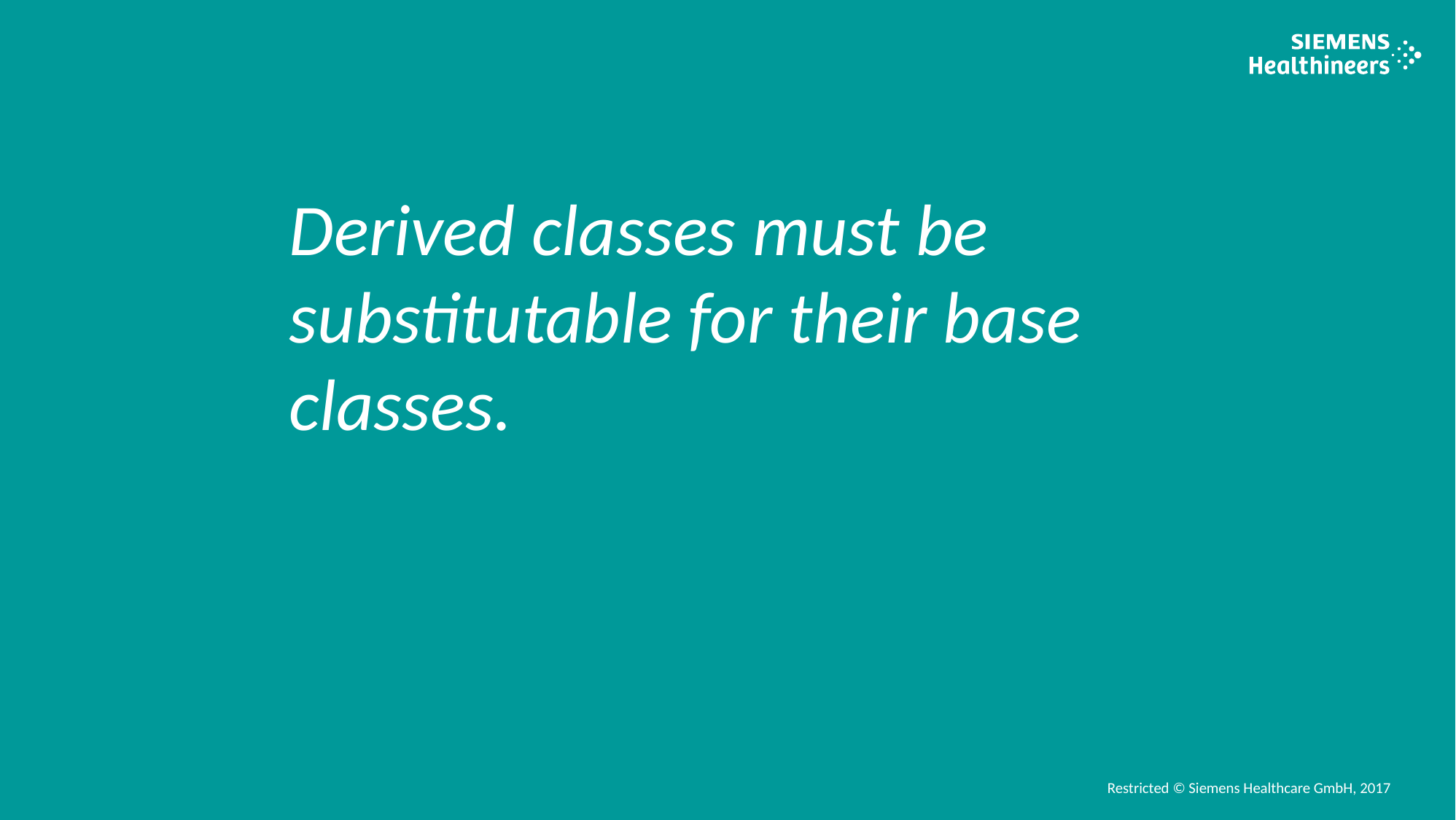

Derived classes must be substitutable for their base classes.